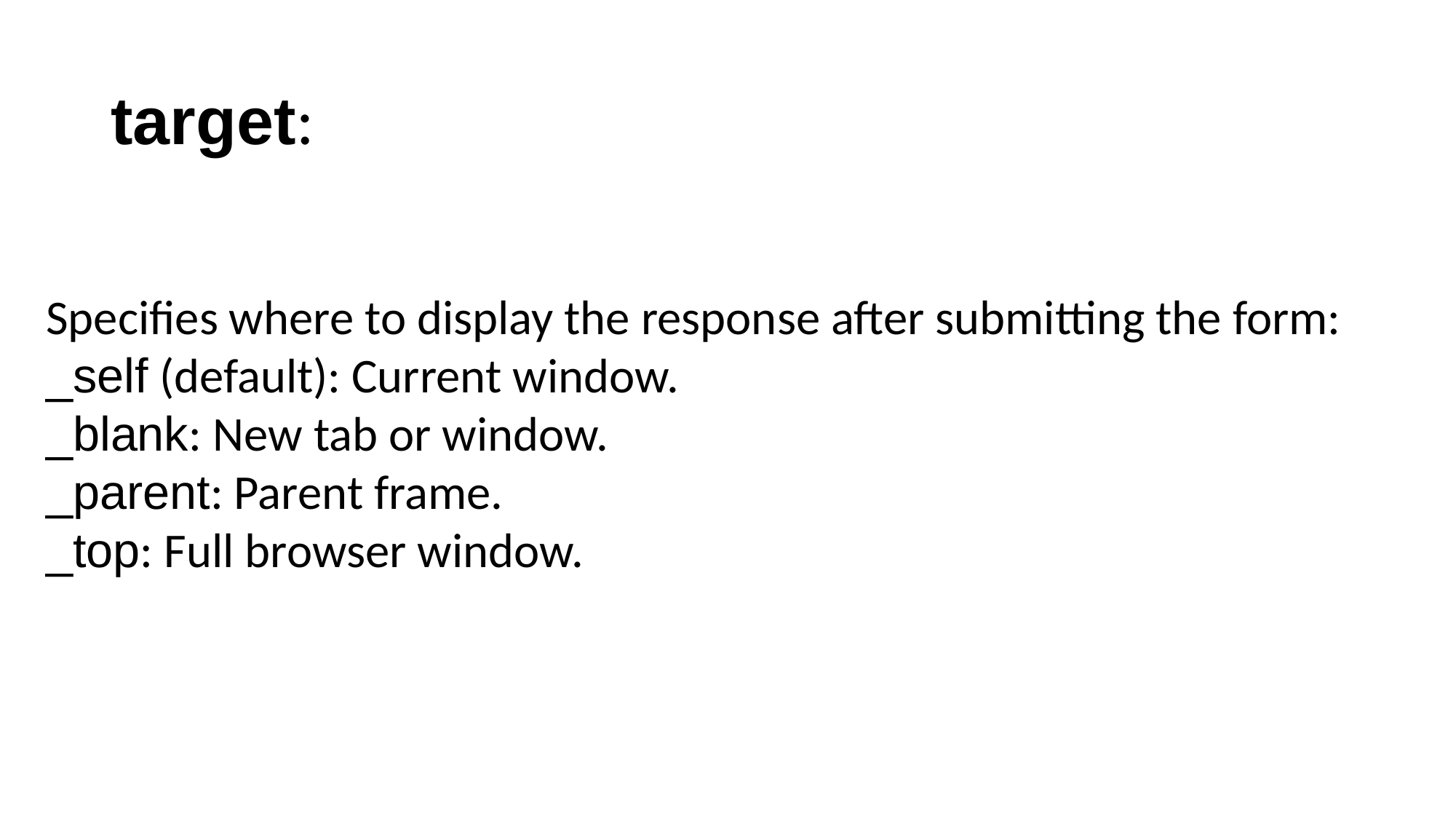

# target:
Specifies where to display the response after submitting the form:
_self (default): Current window.
_blank: New tab or window.
_parent: Parent frame.
_top: Full browser window.